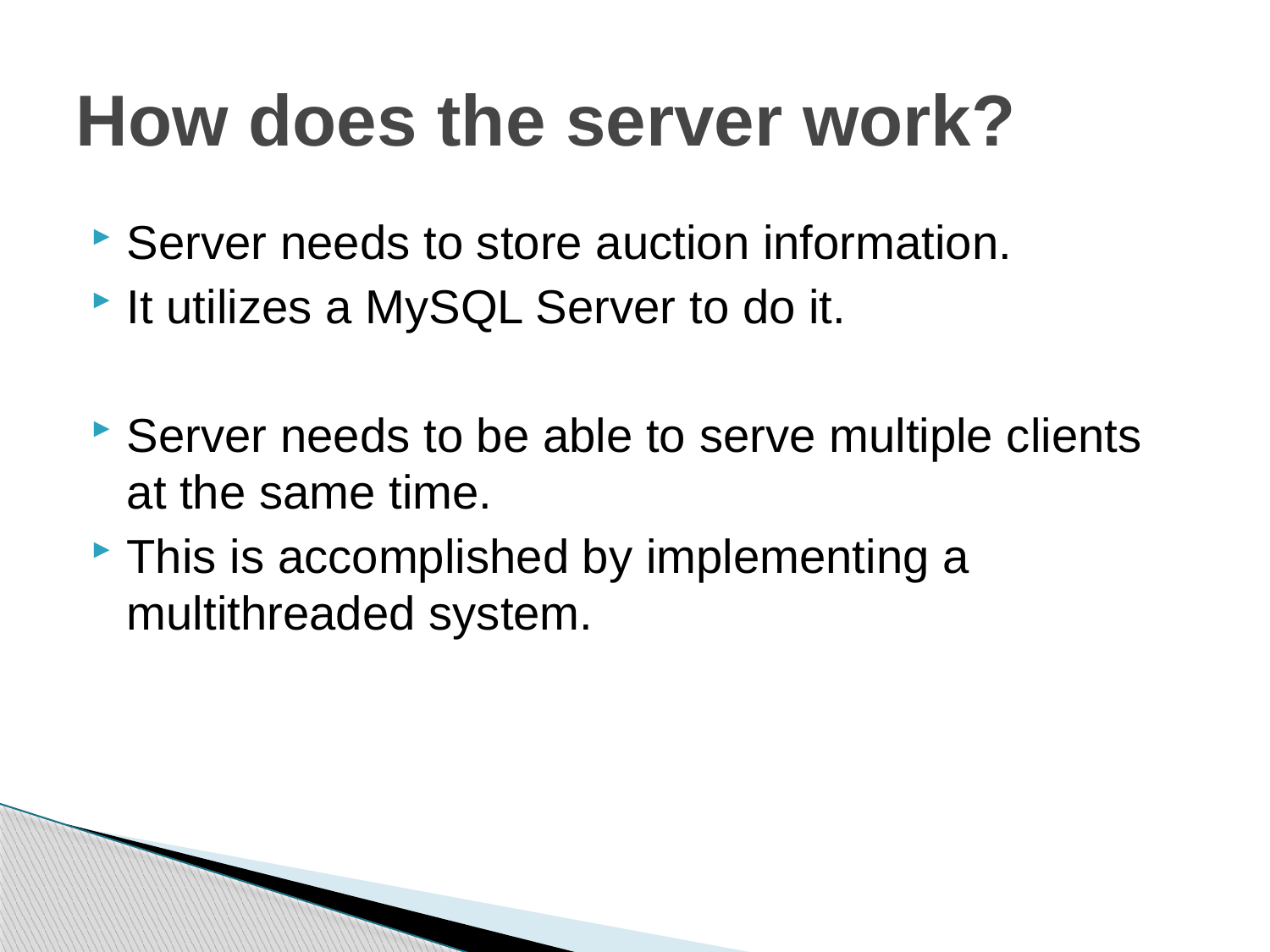

# How does the server work?
Server needs to store auction information.
It utilizes a MySQL Server to do it.

Server needs to be able to serve multiple clients at the same time.
This is accomplished by implementing a multithreaded system.